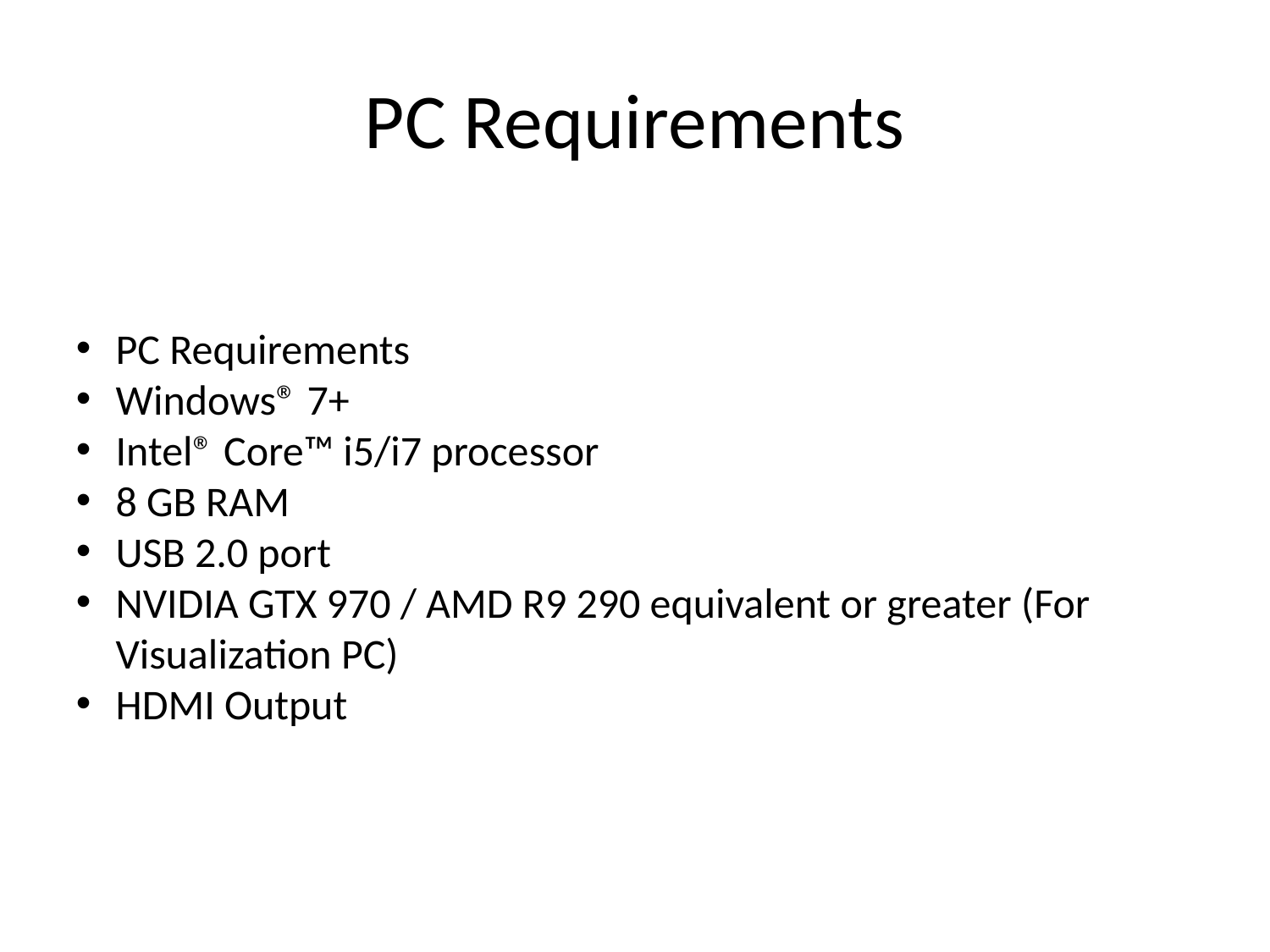

# PC Requirements
PC Requirements
Windows® 7+
Intel® Core™ i5/i7 processor
8 GB RAM
USB 2.0 port
NVIDIA GTX 970 / AMD R9 290 equivalent or greater (For Visualization PC)
HDMI Output